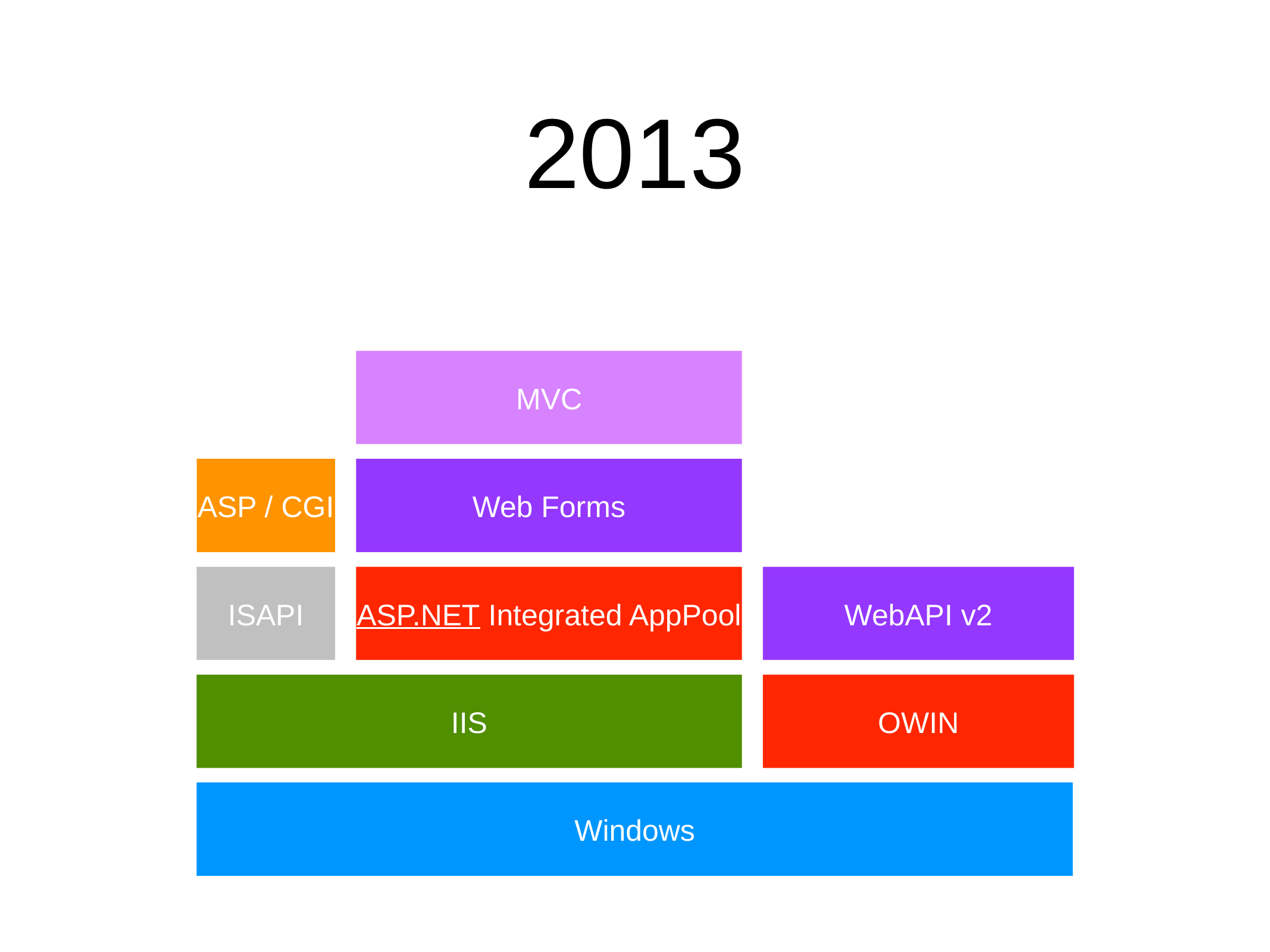

# 2013
MVC
ASP / CGI
Web Forms
ISAPI
ASP.NET Integrated AppPool
WebAPI v2
IIS
OWIN
Windows